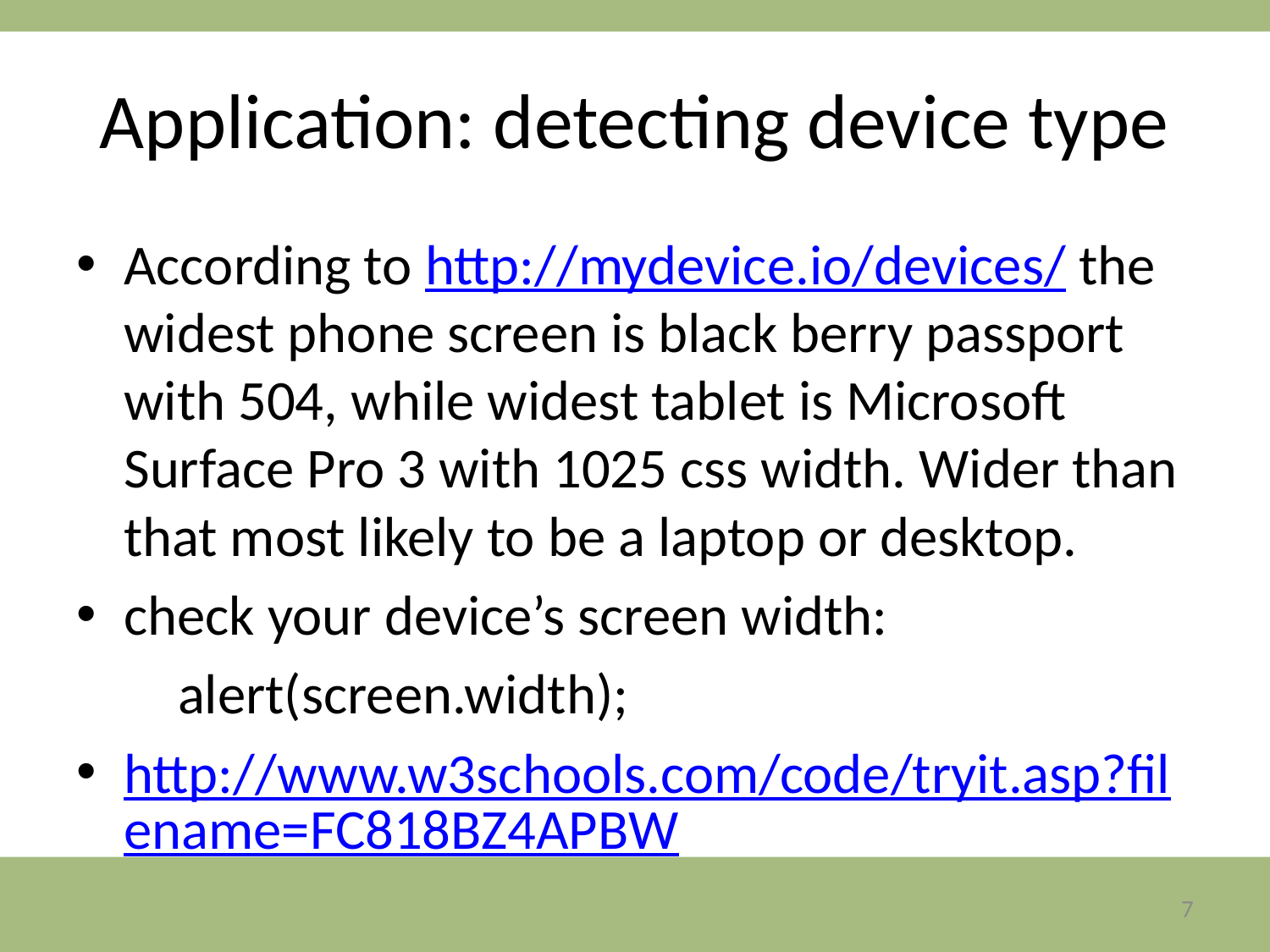

# Application: detecting device type
According to http://mydevice.io/devices/ the widest phone screen is black berry passport with 504, while widest tablet is Microsoft Surface Pro 3 with 1025 css width. Wider than that most likely to be a laptop or desktop.
check your device’s screen width:
        alert(screen.width);
http://www.w3schools.com/code/tryit.asp?filename=FC818BZ4APBW
7